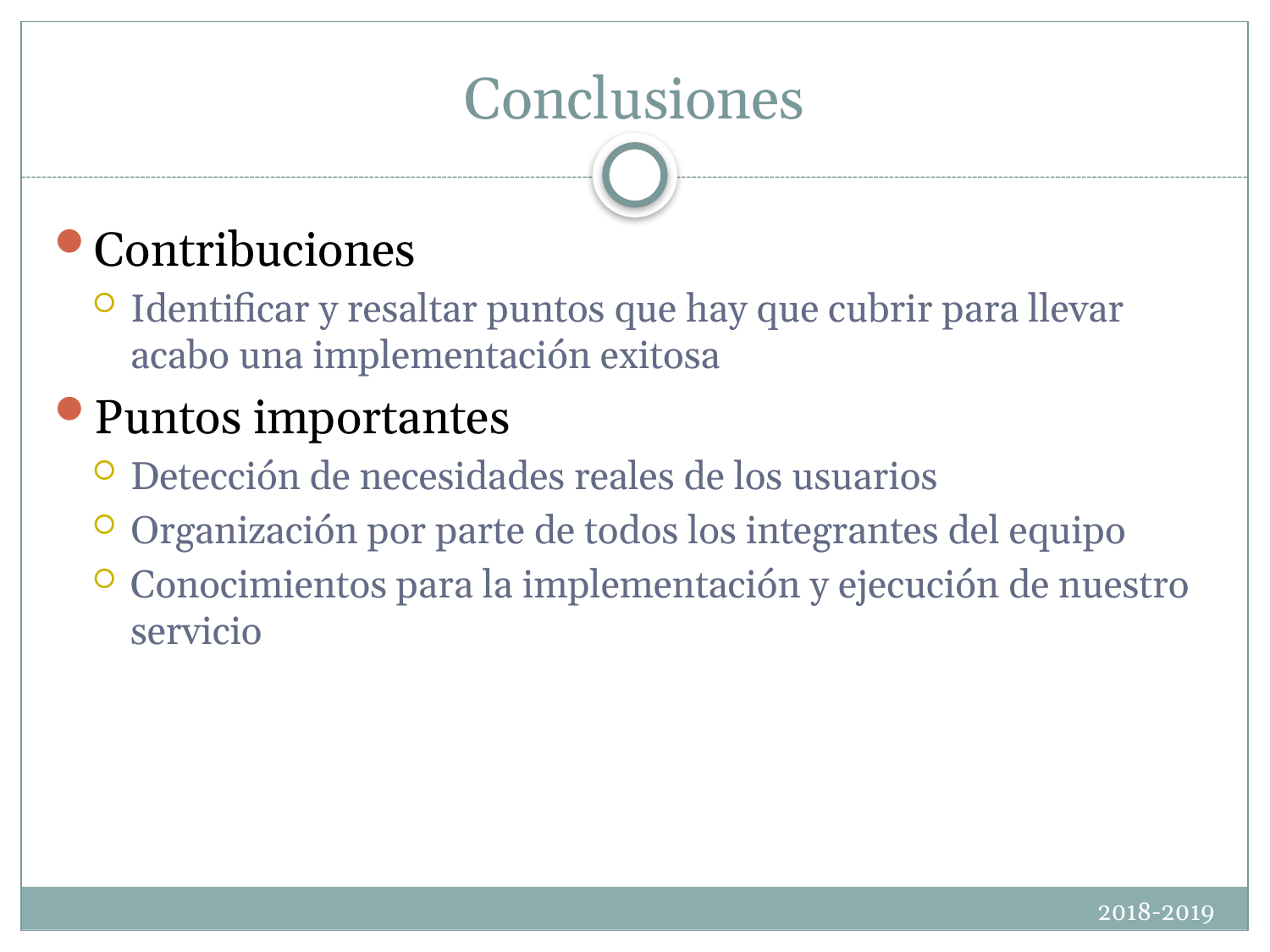

# Conclusiones
Contribuciones
Identificar y resaltar puntos que hay que cubrir para llevar acabo una implementación exitosa
Puntos importantes
Detección de necesidades reales de los usuarios
Organización por parte de todos los integrantes del equipo
Conocimientos para la implementación y ejecución de nuestro servicio
2018-2019